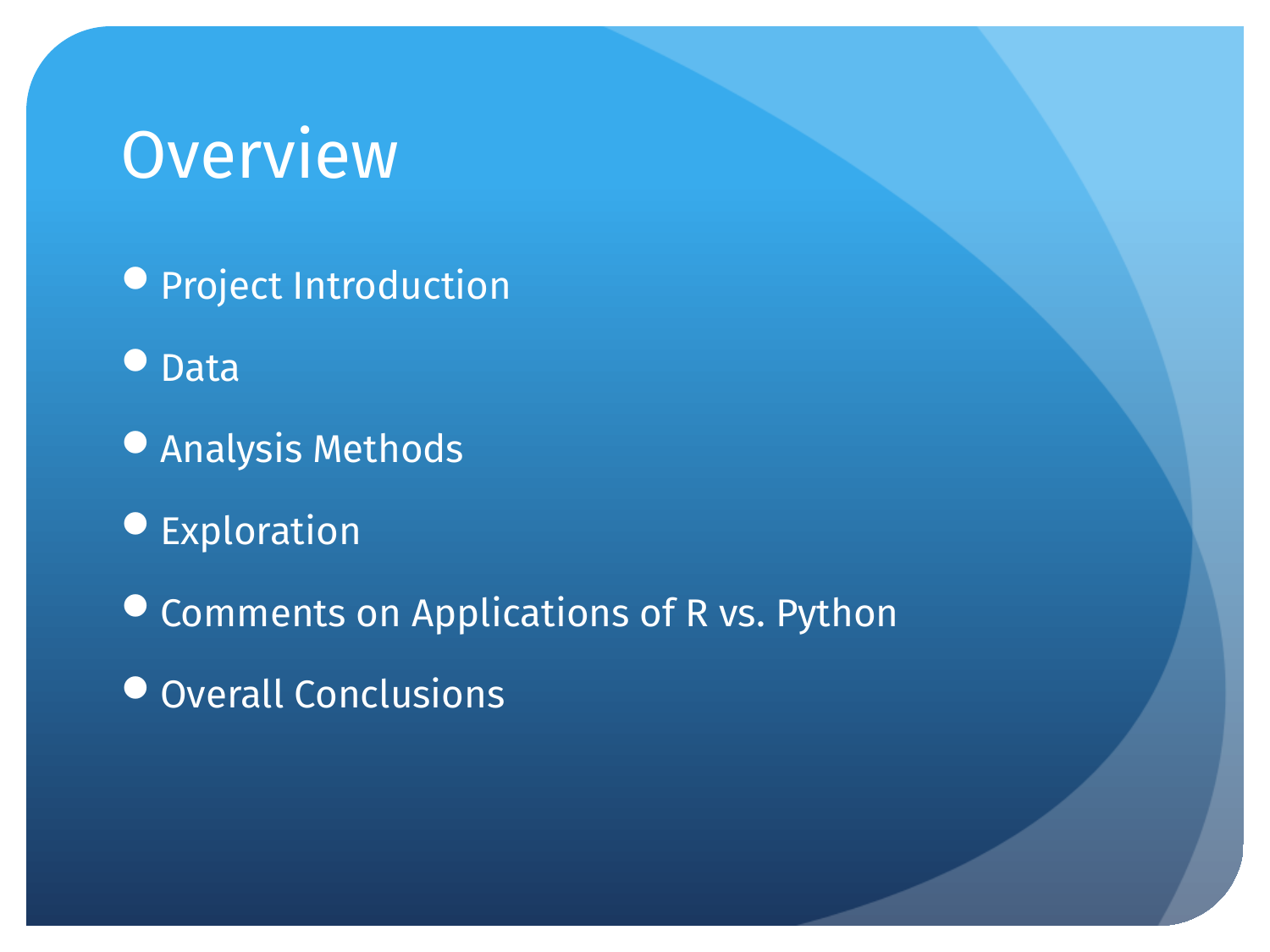

# Overview
Project Introduction
Data
Analysis Methods
Exploration
Comments on Applications of R vs. Python
Overall Conclusions